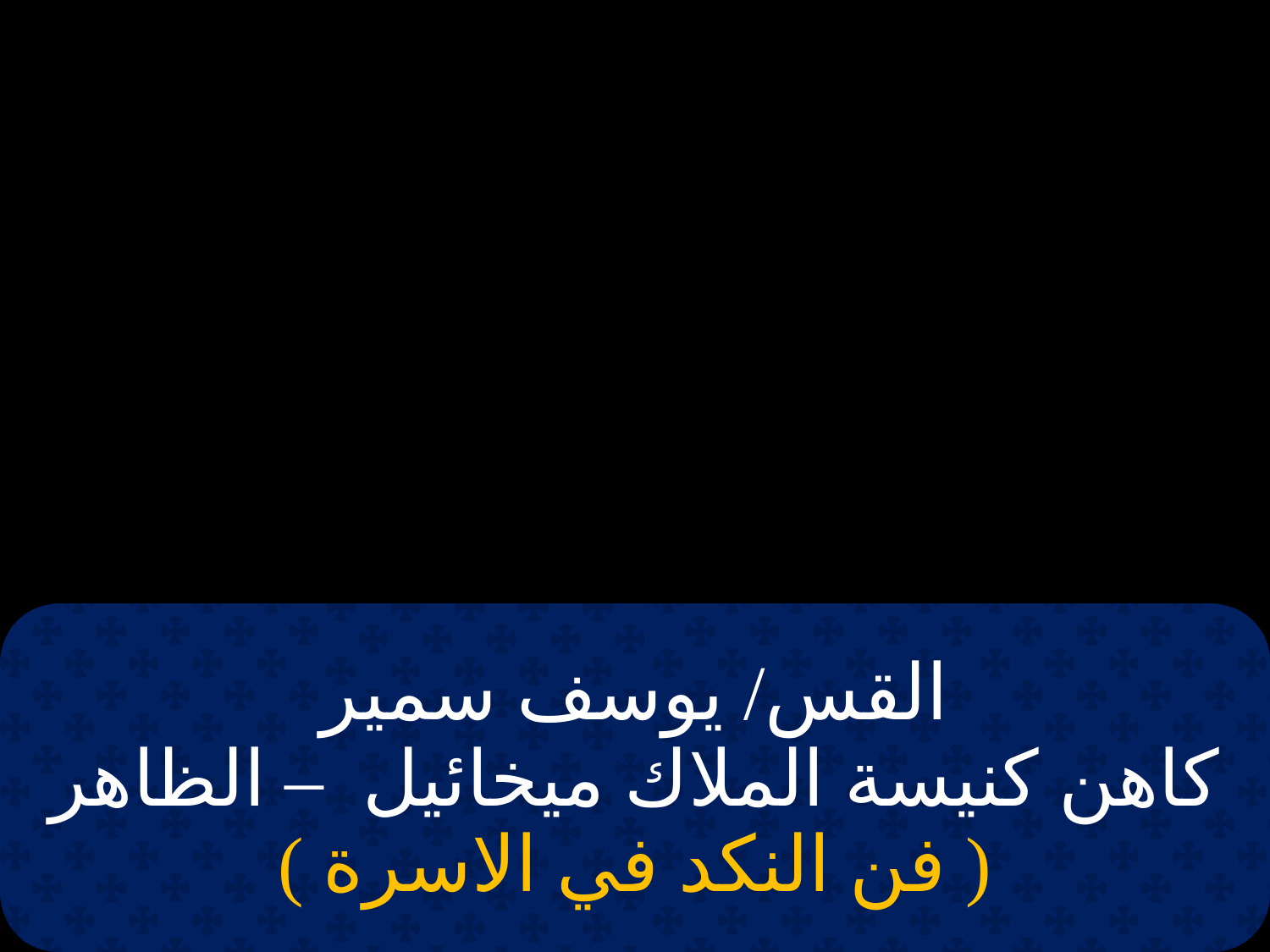

| القس/ يوسف سمير كاهن كنيسة الملاك ميخائيل – الظاهر ( فن النكد في الاسرة ) |
| --- |